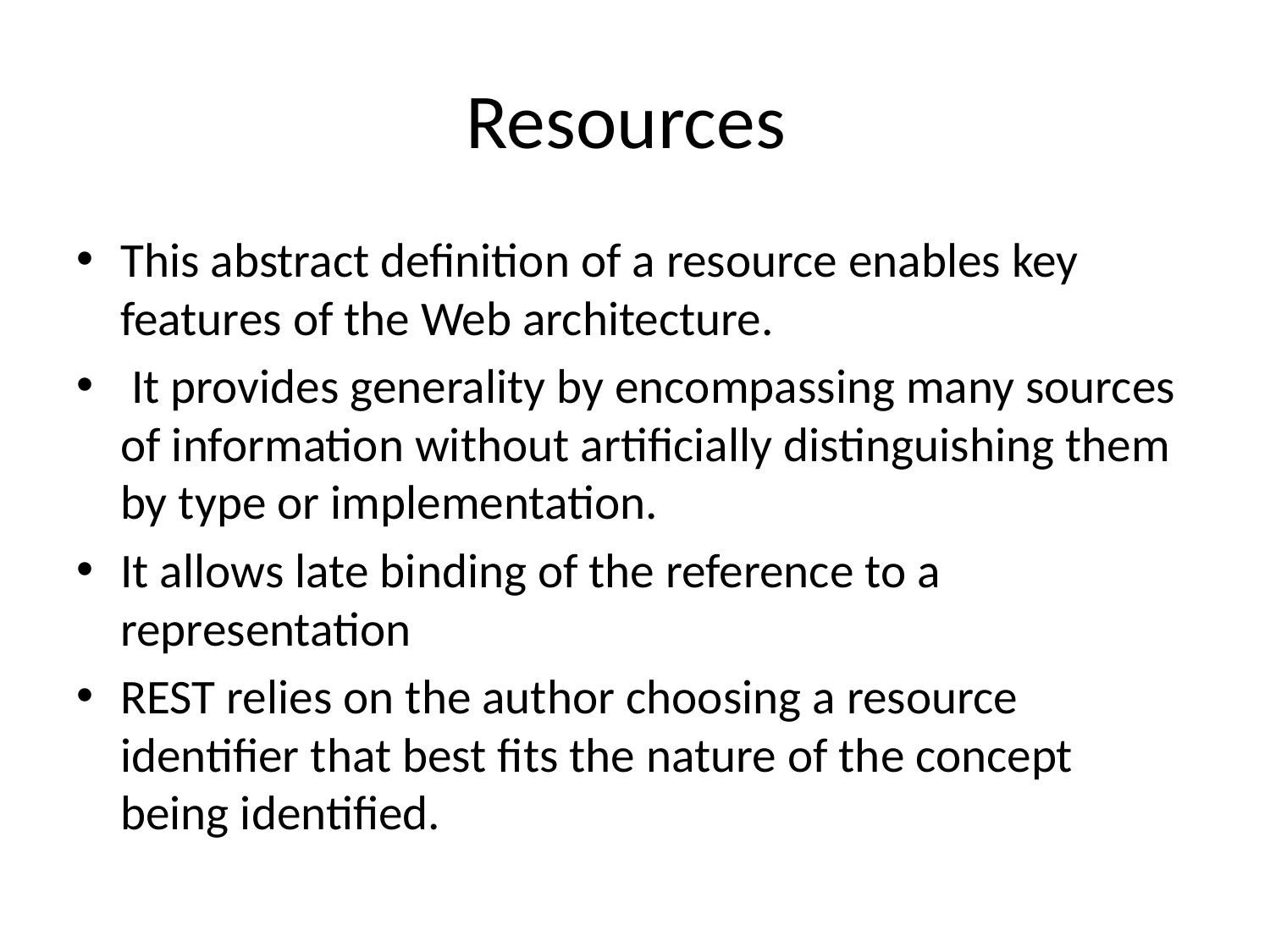

# Resources
This abstract definition of a resource enables key features of the Web architecture.
 It provides generality by encompassing many sources of information without artificially distinguishing them by type or implementation.
It allows late binding of the reference to a representation
REST relies on the author choosing a resource identifier that best fits the nature of the concept being identified.